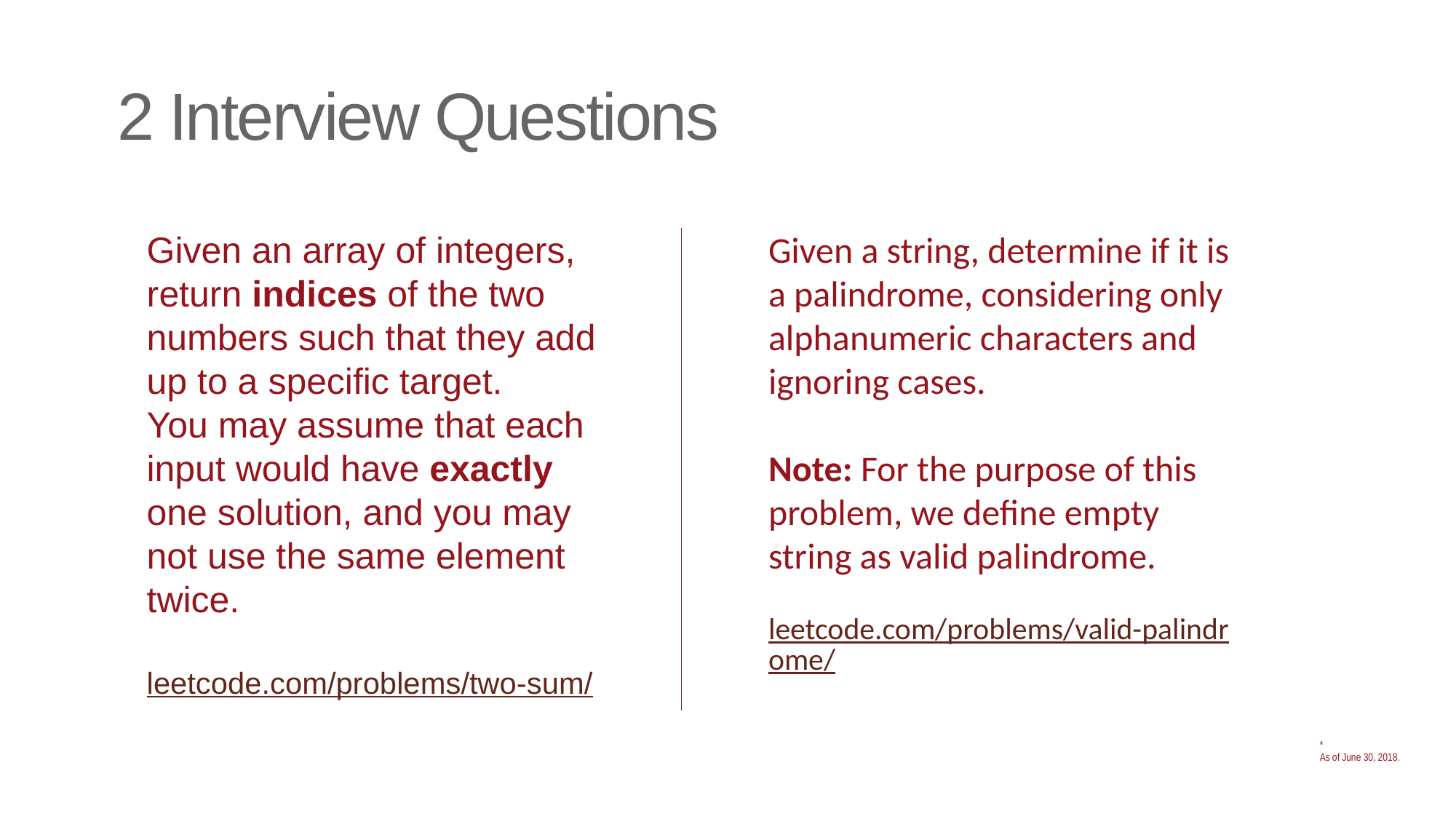

2 Interview Questions
Given an array of integers, return indices of the two numbers such that they add up to a specific target.
You may assume that each input would have exactly one solution, and you may not use the same element twice.

leetcode.com/problems/two-sum/
Given a string, determine if it is a palindrome, considering only alphanumeric characters and ignoring cases.

Note: For the purpose of this problem, we define empty string as valid palindrome.

leetcode.com/problems/valid-palindrome/

	*	As of June 30, 2018.